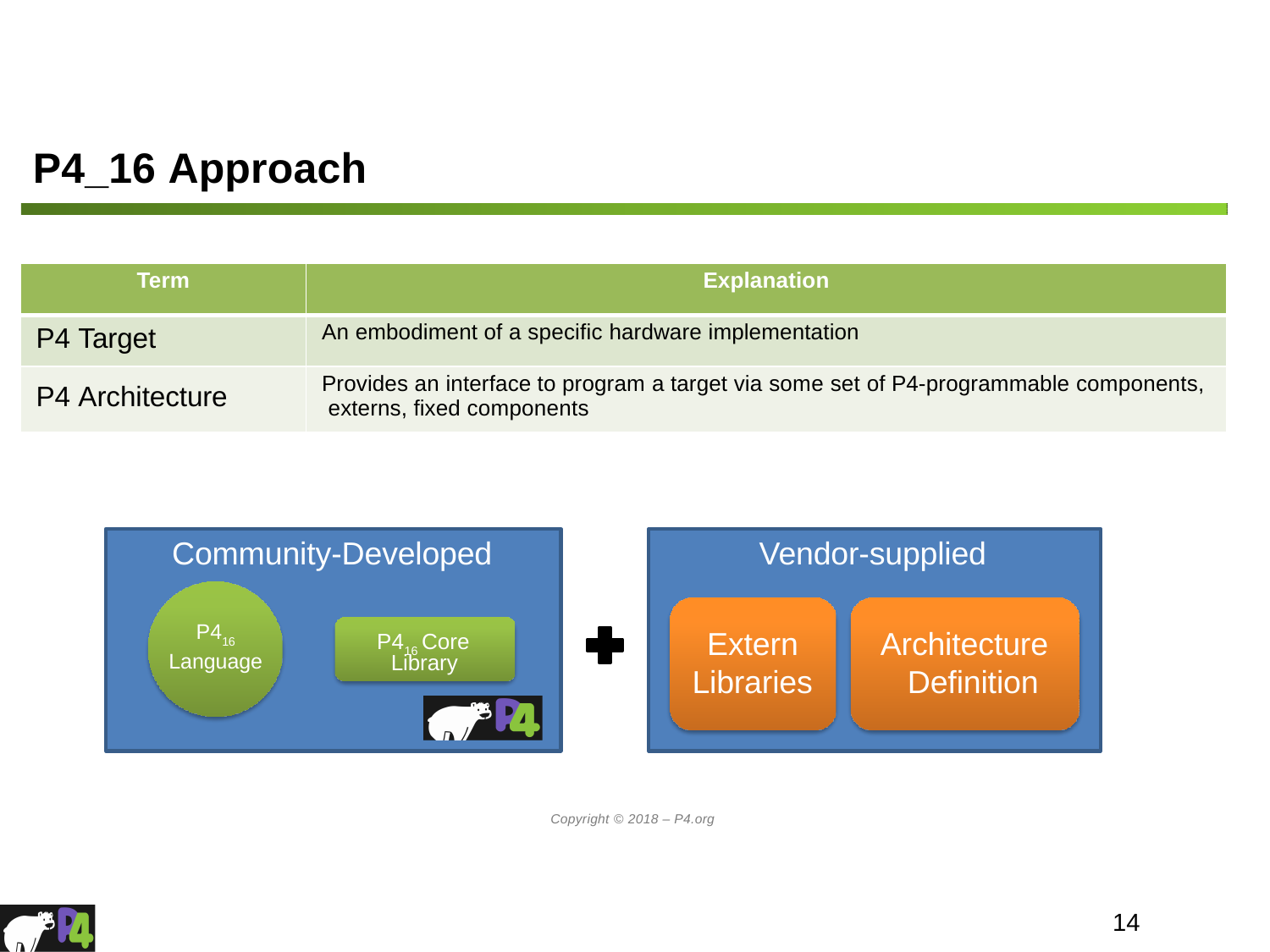

# P4_16 Approach

| Term | Explanation |
| --- | --- |
| P4 Target | An embodiment of a specific hardware implementation |
| P4 Architecture | Provides an interface to program a target via some set of P4-programmable components, externs, fixed components |

Community-Developed
Vendor-supplied

P416
Language
Extern  Libraries
Architecture  Definition
P416 Core

Library

Copyright © 2018 – P4.org
14